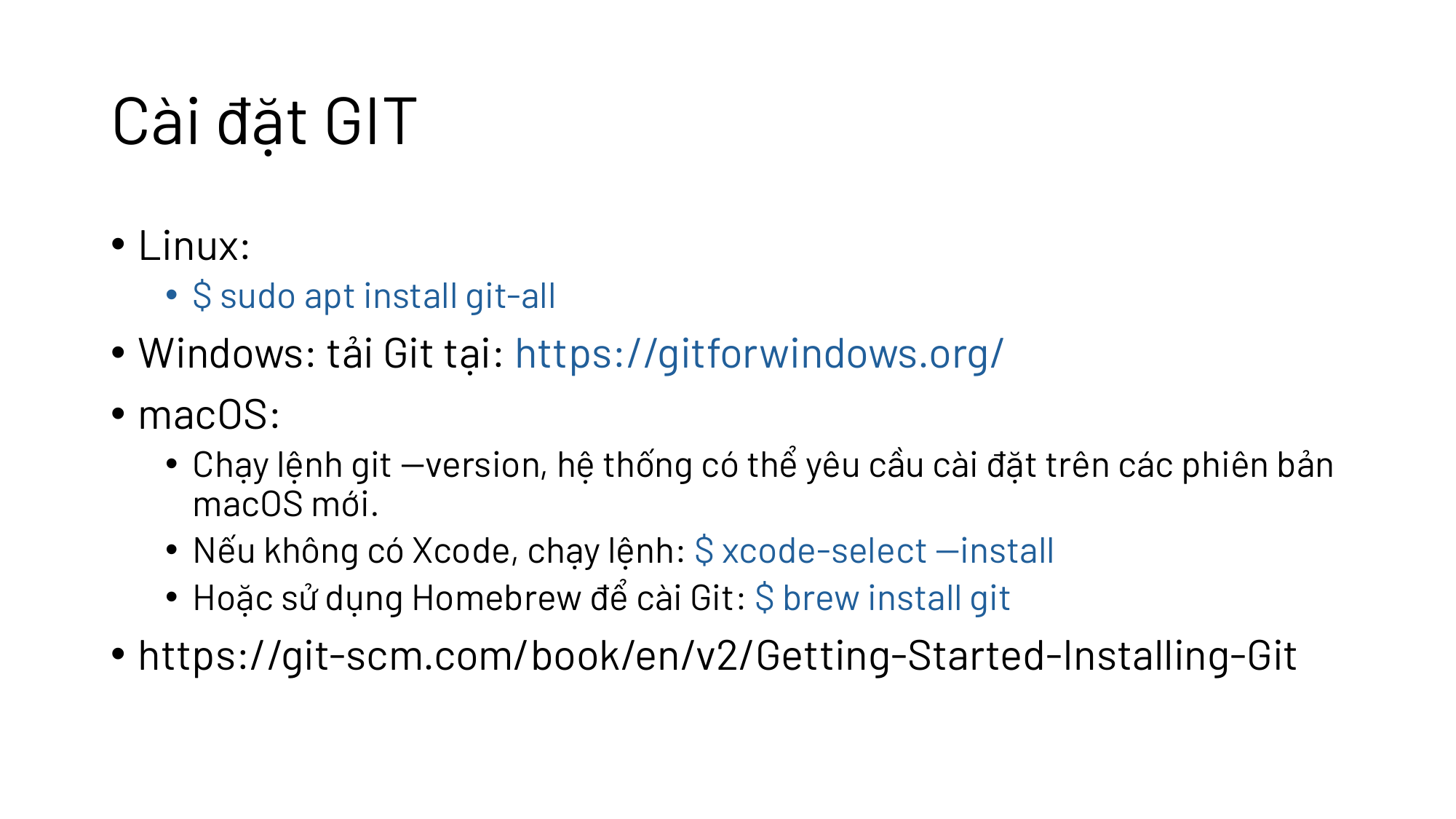

# Cài đặt GIT
Linux:
$ sudo apt install git-all
Windows: tải Git tại: https://gitforwindows.org/
macOS:
Chạy lệnh git --version, hệ thống có thể yêu cầu cài đặt trên các phiên bản macOS mới.
Nếu không có Xcode, chạy lệnh: $ xcode-select --install
Hoặc sử dụng Homebrew để cài Git: $ brew install git
https://git-scm.com/book/en/v2/Getting-Started-Installing-Git